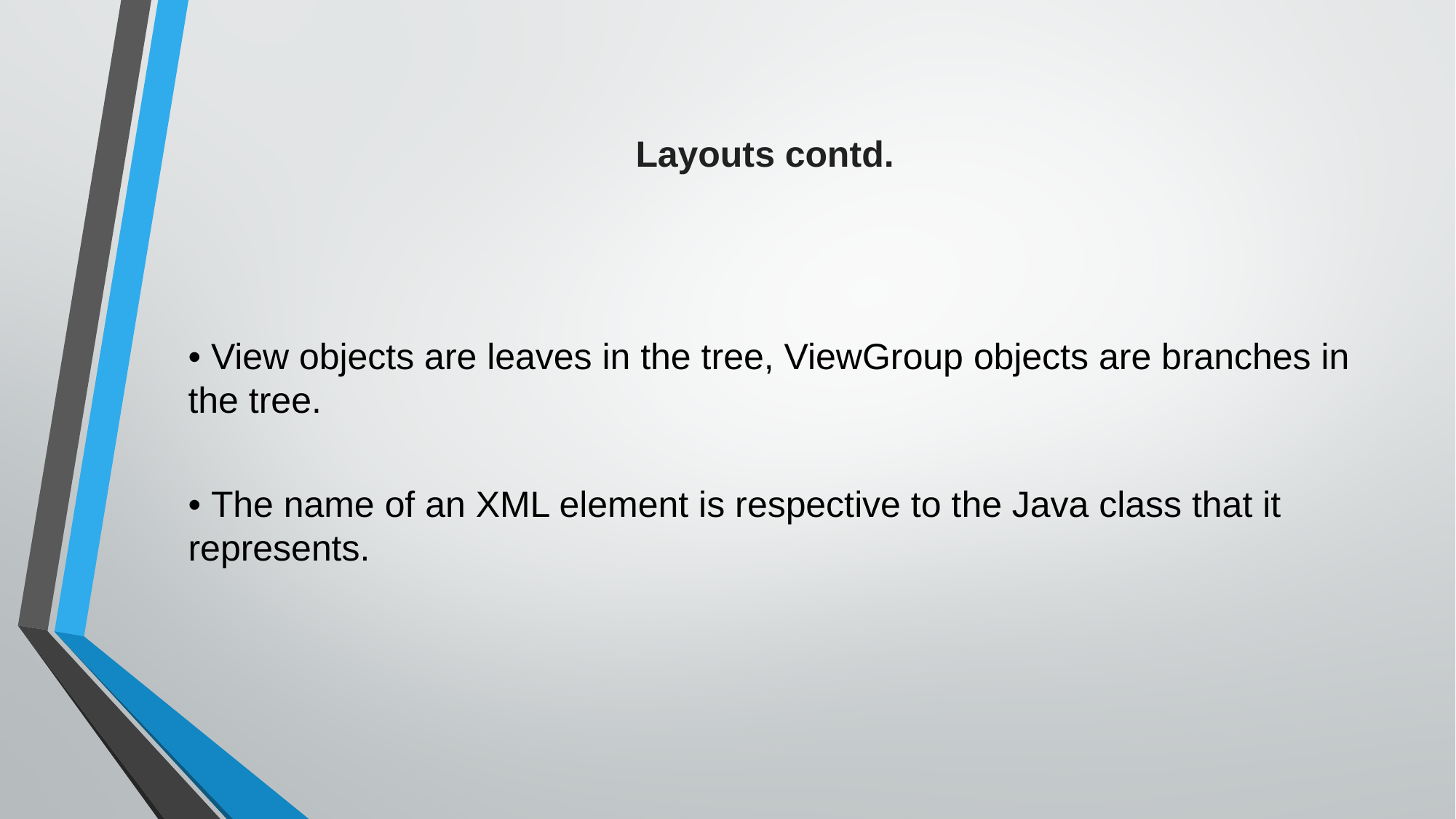

# Layouts contd.
• View objects are leaves in the tree, ViewGroup objects are branches in the tree.
• The name of an XML element is respective to the Java class that it represents.